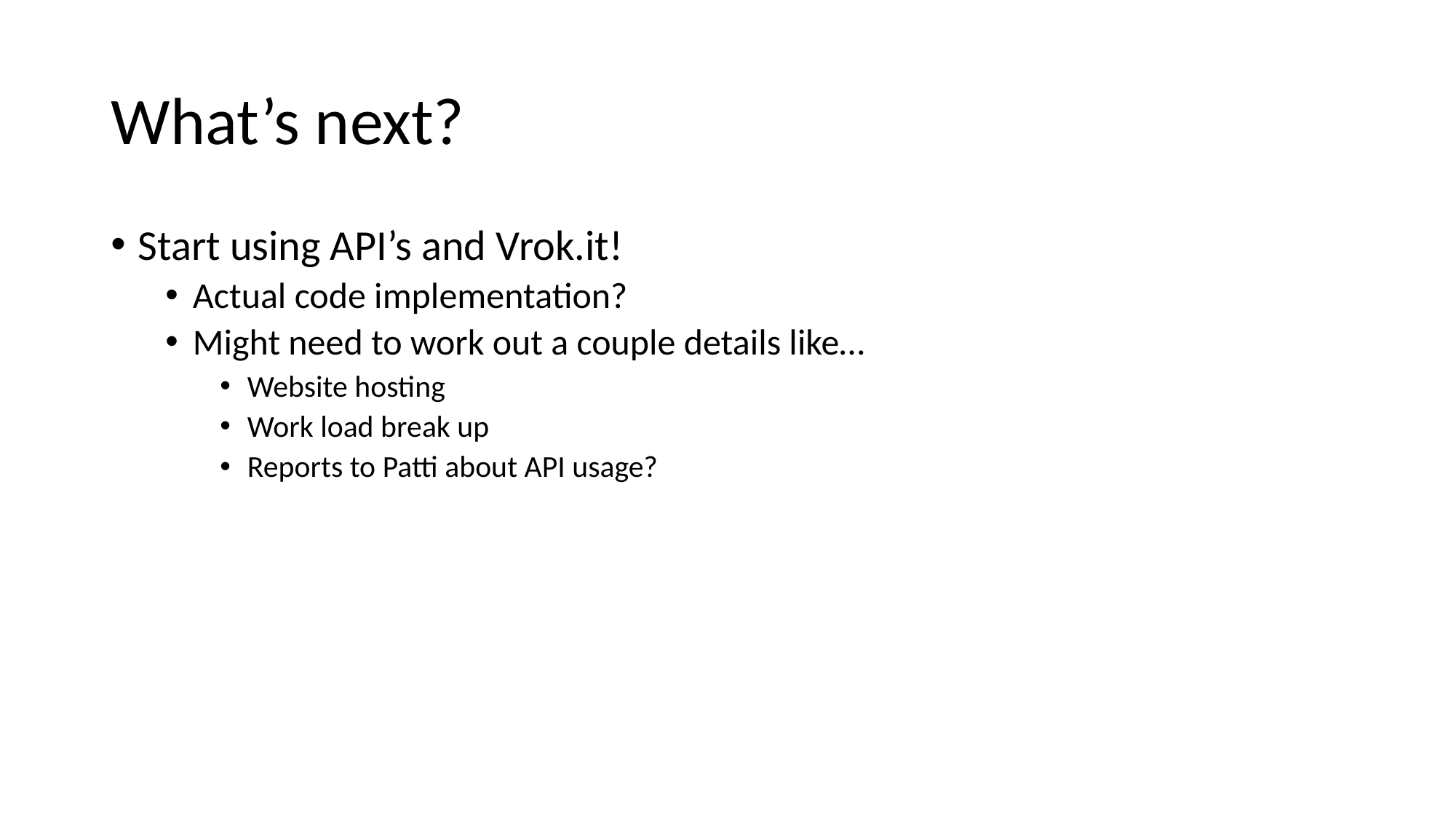

# What’s next?
Start using API’s and Vrok.it!
Actual code implementation?
Might need to work out a couple details like…
Website hosting
Work load break up
Reports to Patti about API usage?